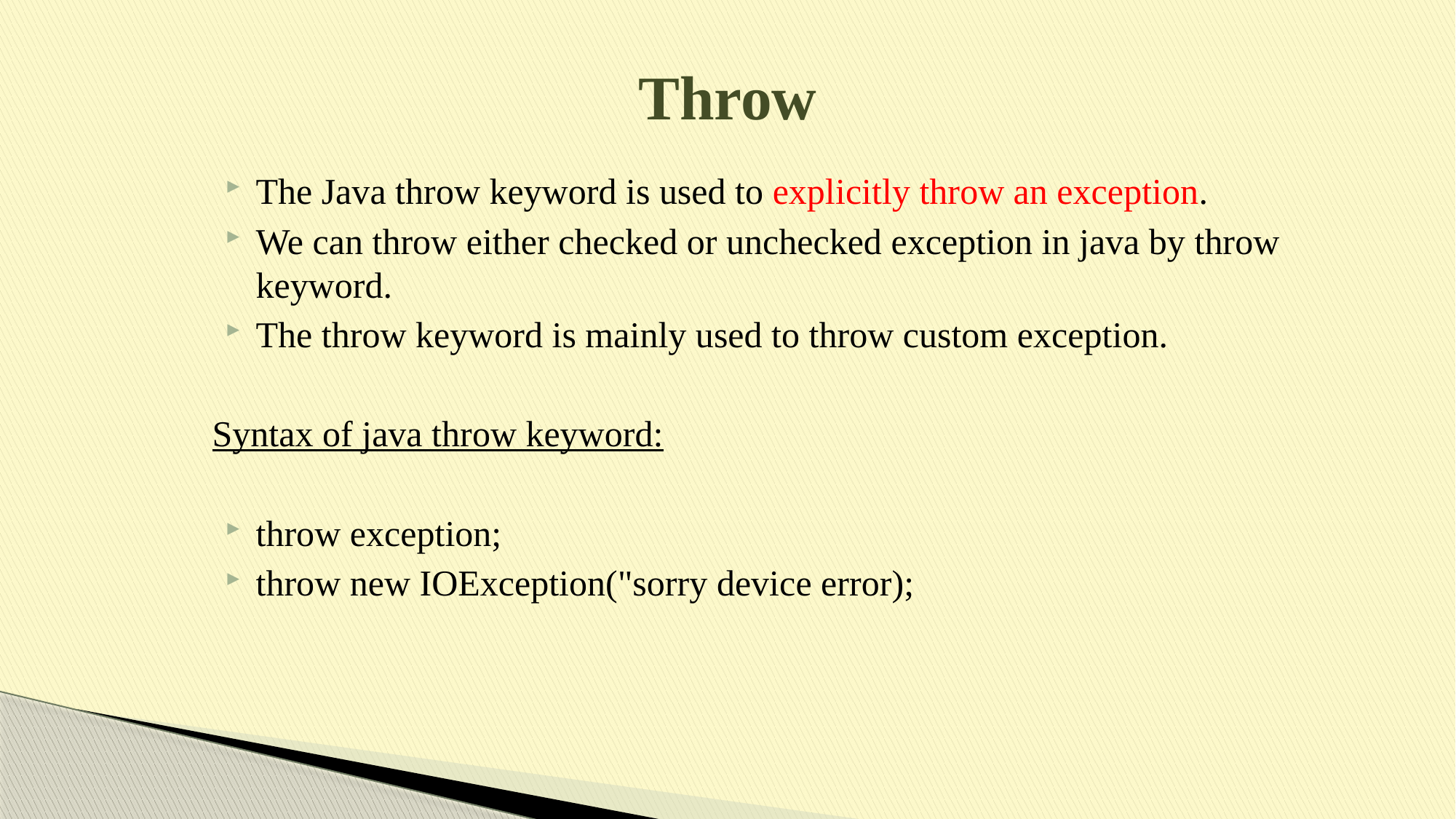

# Throw
The Java throw keyword is used to explicitly throw an exception.
We can throw either checked or unchecked exception in java by throw keyword.
The throw keyword is mainly used to throw custom exception.

Syntax of java throw keyword:

throw exception;
throw new IOException("sorry device error);